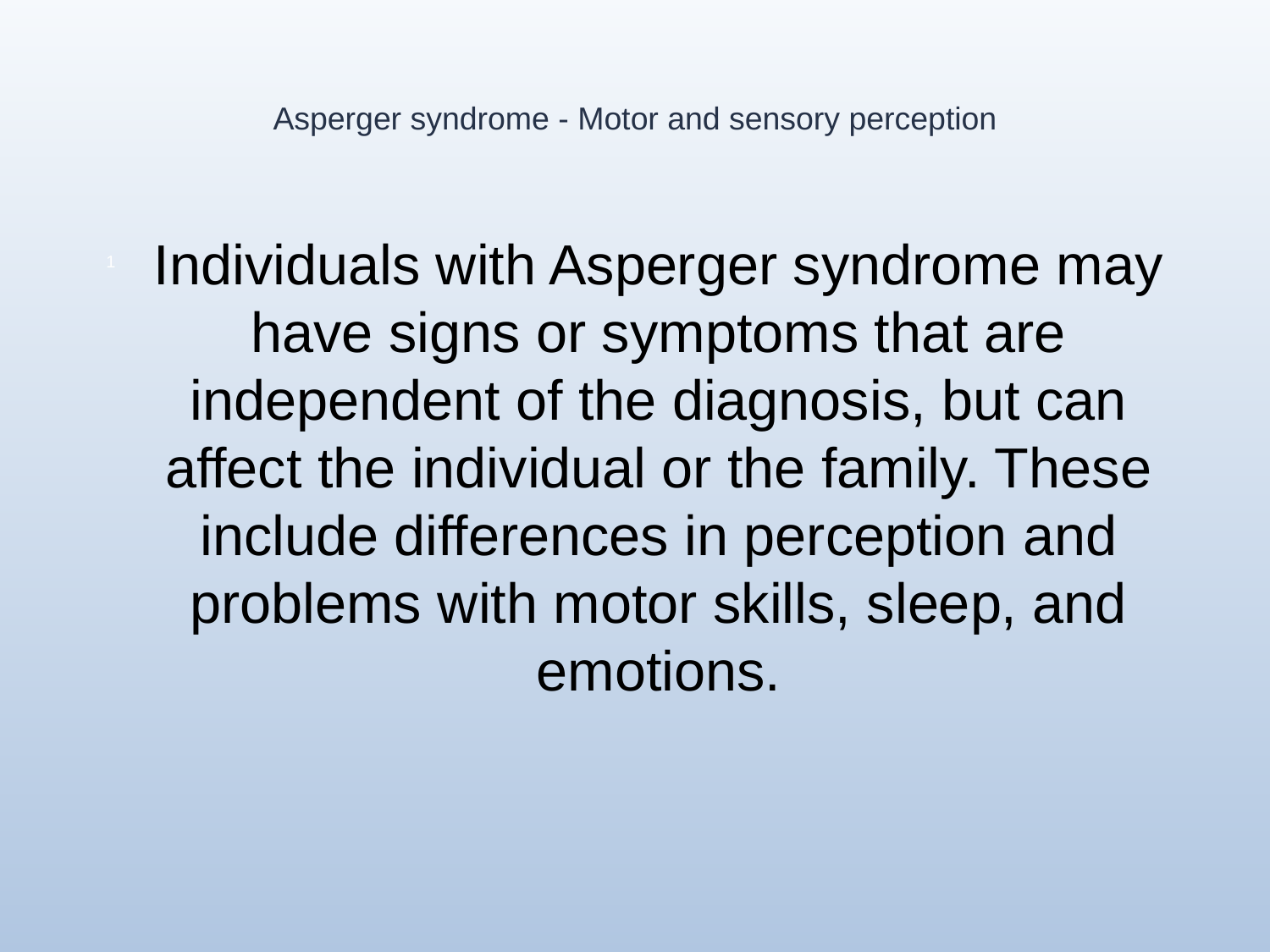

# Asperger syndrome - Motor and sensory perception
Individuals with Asperger syndrome may have signs or symptoms that are independent of the diagnosis, but can affect the individual or the family. These include differences in perception and problems with motor skills, sleep, and emotions.